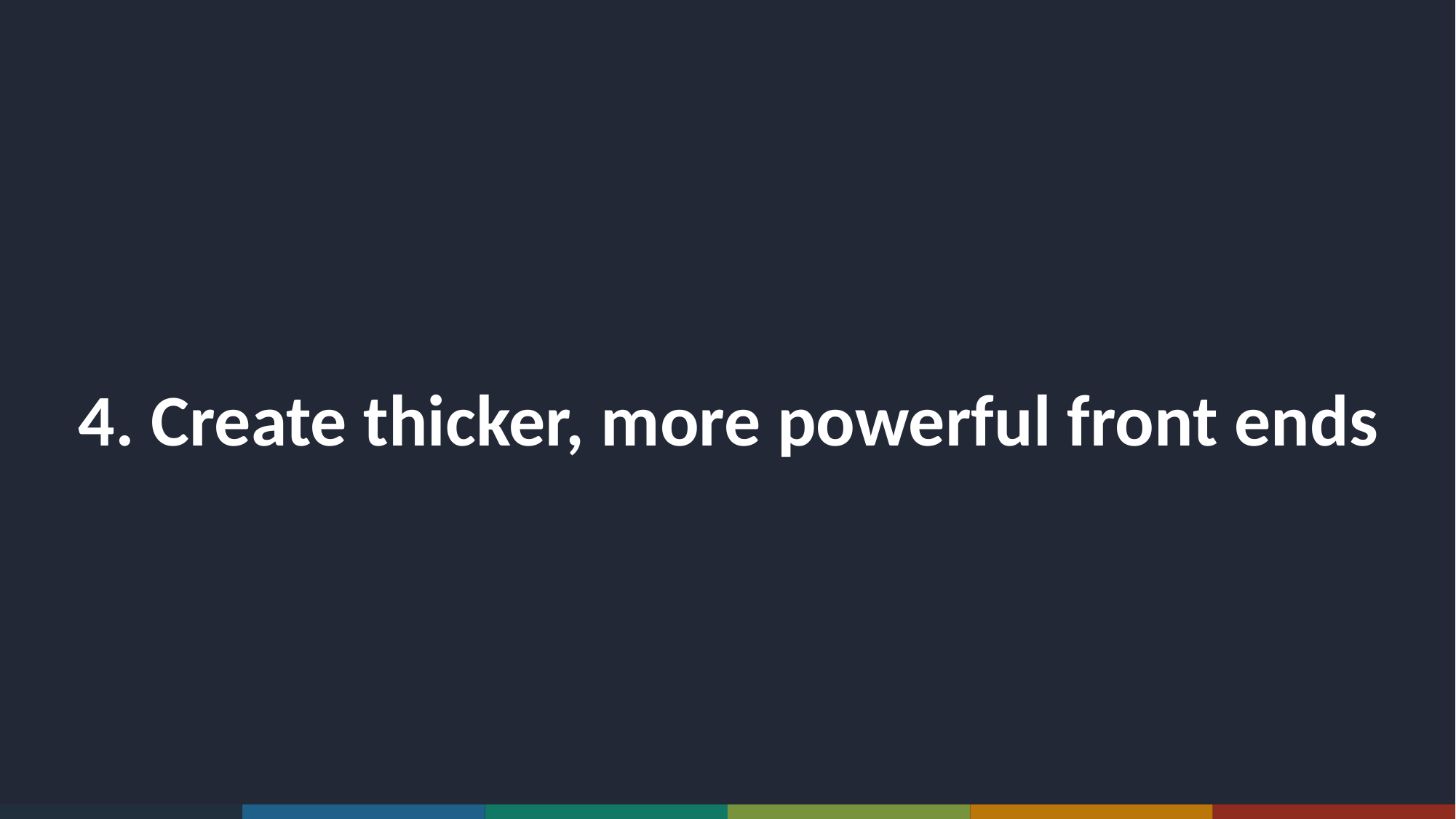

4. Create thicker, more powerful front ends